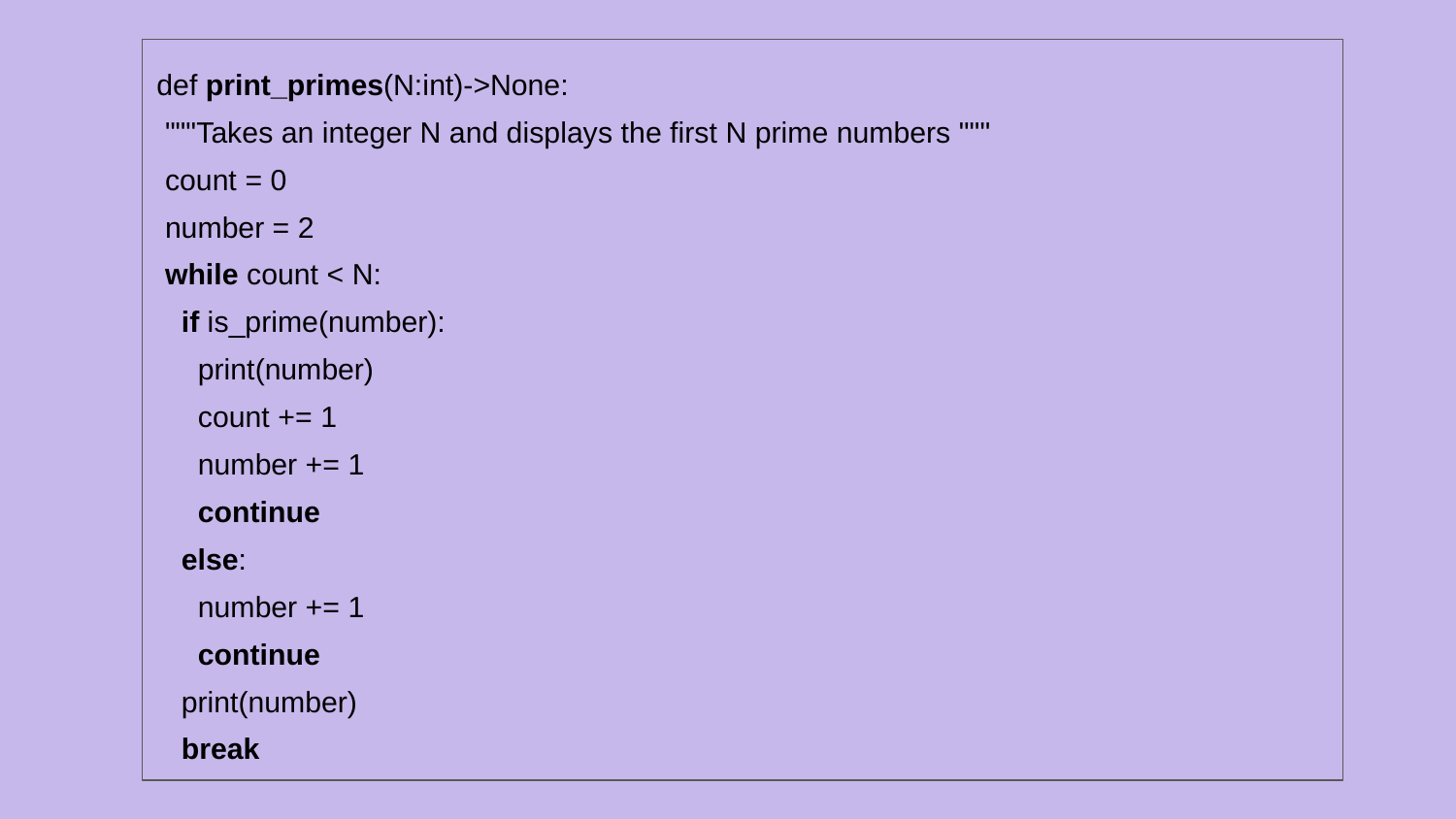

def print_primes(N:int)->None:
 """Takes an integer N and displays the first N prime numbers """
 count = 0
 number = 2
 while count < N:
   if is_prime(number):
     print(number)
     count += 1
     number += 1
     continue
   else:
     number += 1
     continue
   print(number)
   break